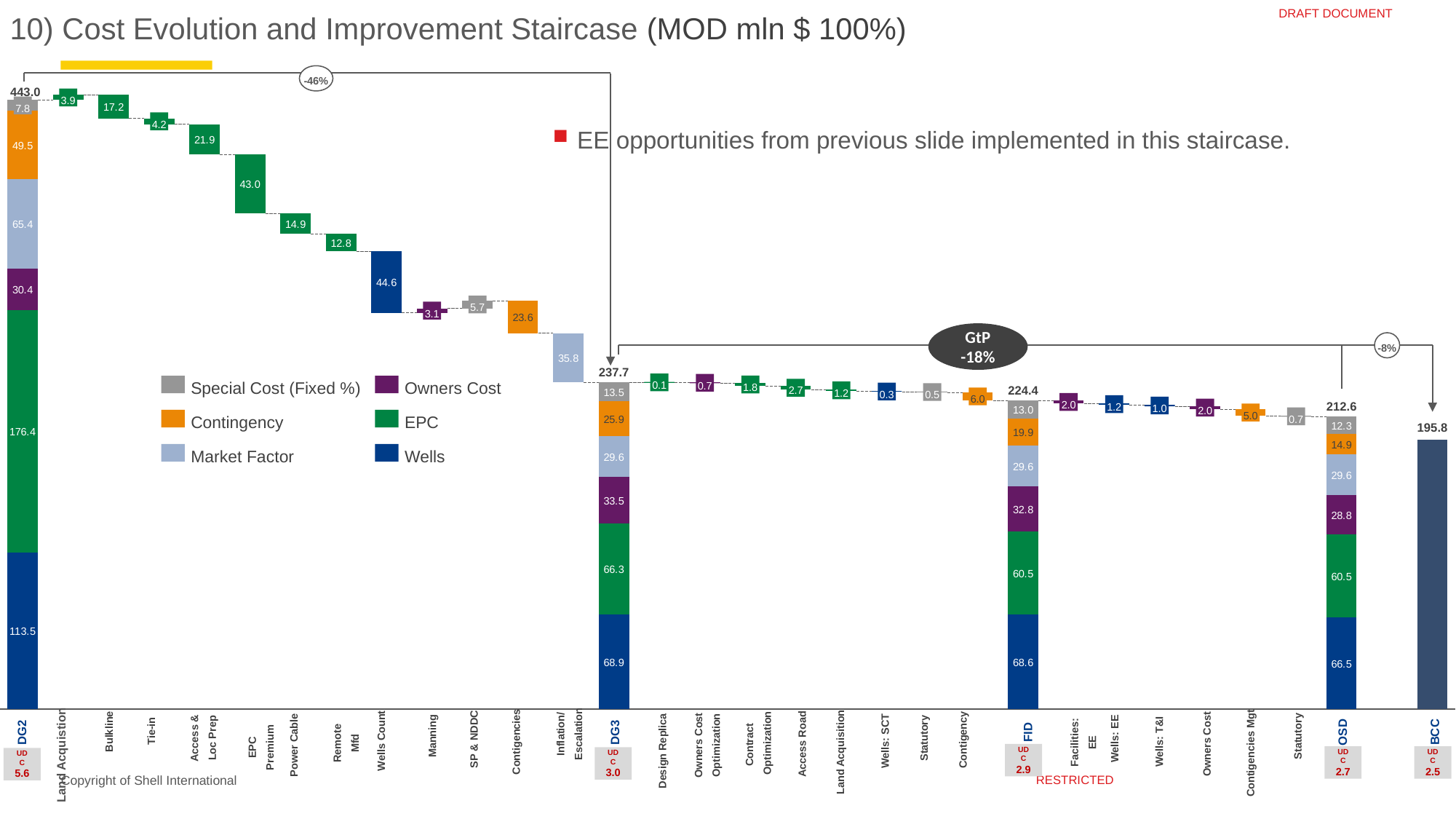

# 10) Cost Evolution and Improvement Staircase (MOD mln $ 100%)
-46%
443.0

### Chart

| Category |  |  |  |  |  |  |
|---|---|---|---|---|---|---|
3.9
7.8
4.2
EE opportunities from previous slide implemented in this staircase.
5.7
3.1
GtP
-18%
-18%
-8%
237.7
Special Cost (Fixed %)
Owners Cost
0.1
0.7
1.8

224.4
2.7
1.2

0.3
0.5
6.0

2.0
212.6
1.2
1.0
2.0
Contingency
EPC
5.0

0.7

Market Factor
Wells

Inflation/
Escalation
Manning
Wells Count
Bulkline
Contigencies
Land Acquistion
Access Road
Owners Cost
Power Cable
Owners Cost Optimization
Statutory
Contract
Optimization
SP & NDDC
Design Replica
Wells: T&I
Land Acquisition
Contigencies Mgt
Facilities: EE
Wells: SCT
Statutory
Access & Loc Prep
EPC Premium
Remote Mfd
Contigency
Wells: EE
DG2
Tie-in
DG3
FID
OSD
BCC
UDC
2.9
UDC
2.7
UDC
2.5
UDC
3.0
UDC
5.6